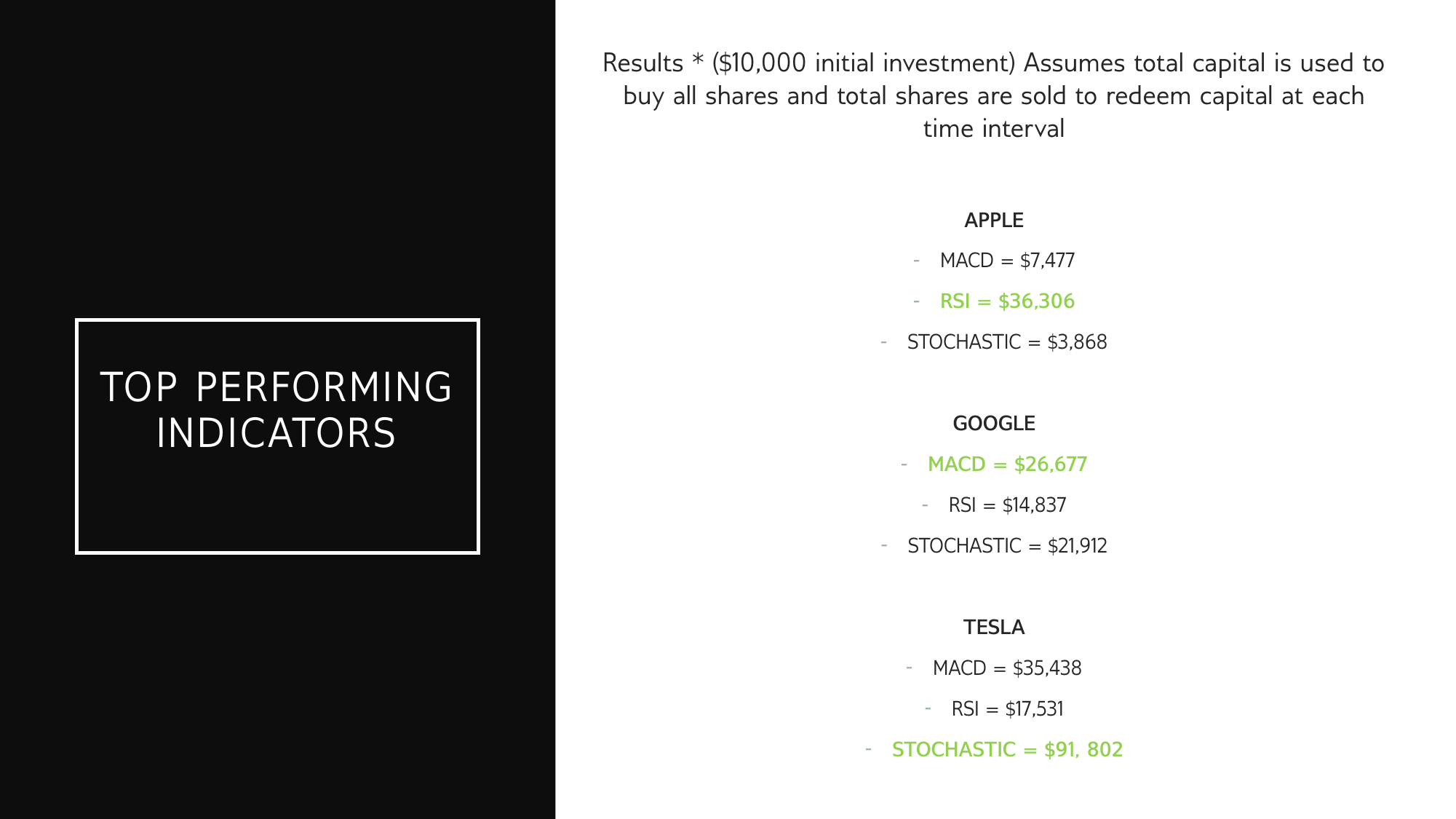

Results * ($10,000 initial investment) Assumes total capital is used to buy all shares and total shares are sold to redeem capital at each time interval

APPLE
MACD = $7,477
RSI = $36,306
STOCHASTIC = $3,868

GOOGLE
MACD = $26,677
RSI = $14,837
STOCHASTIC = $21,912

TESLA
MACD = $35,438
RSI = $17,531
STOCHASTIC = $91, 802

# TOP Performing indicators